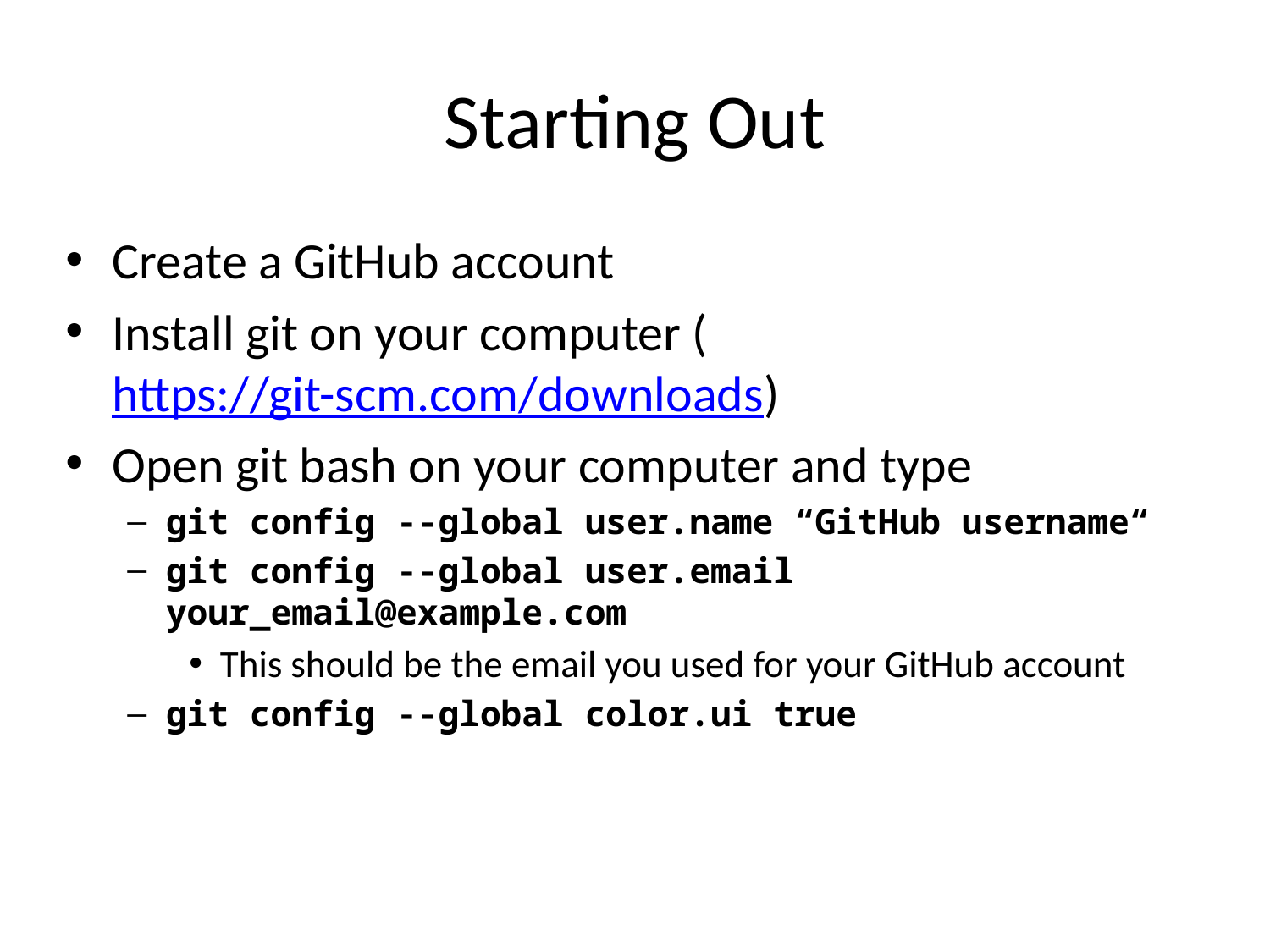

# Starting Out
Create a GitHub account
Install git on your computer (https://git-scm.com/downloads)
Open git bash on your computer and type
git config --global user.name “GitHub username“
git config --global user.email your_email@example.com
This should be the email you used for your GitHub account
git config --global color.ui true